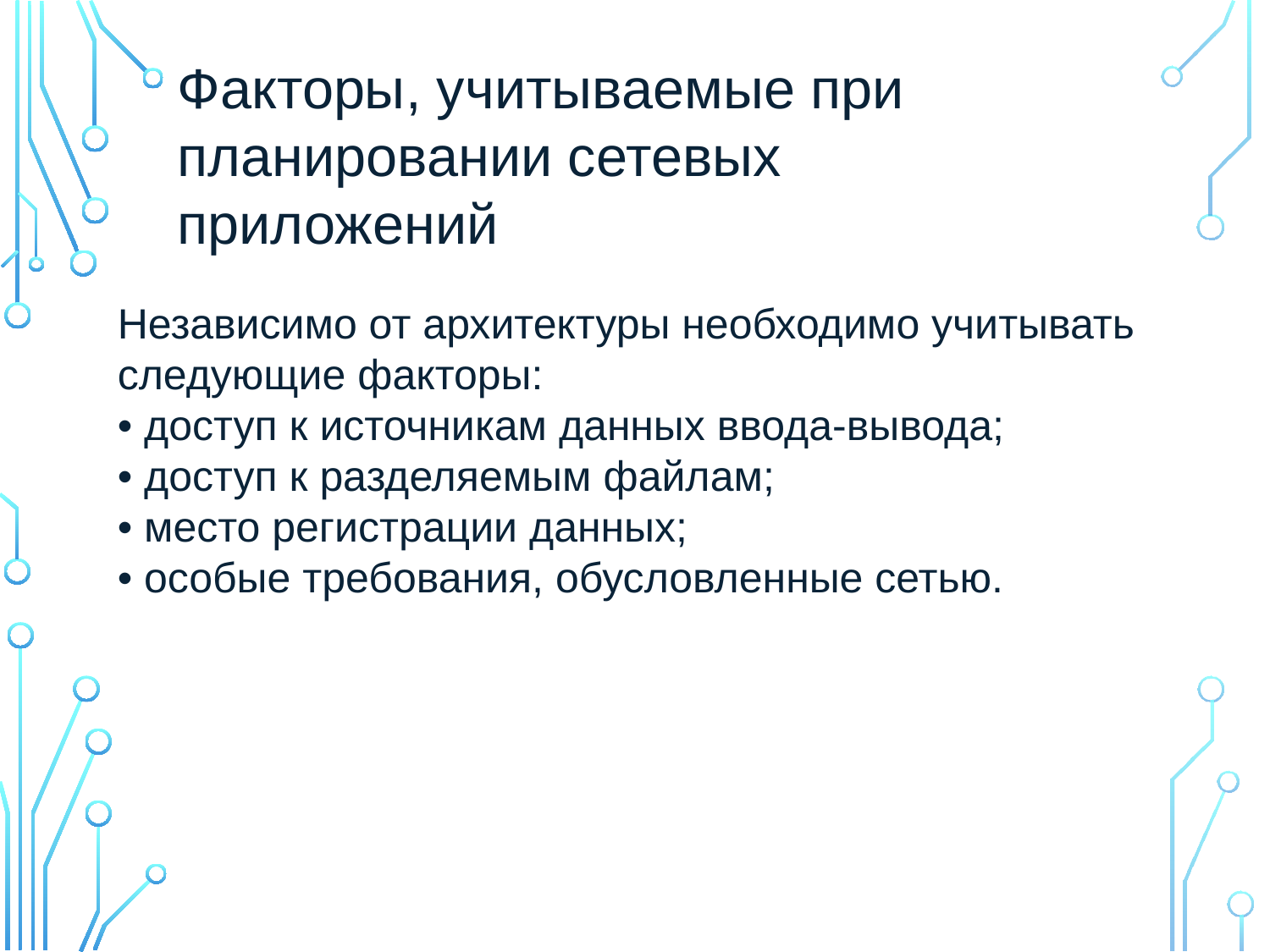

Факторы, учитываемые при планировании сетевых приложений
Независимо от архитектуры необходимо учитывать следующие факторы:
• доступ к источникам данных ввода-вывода;
• доступ к разделяемым файлам;
• место регистрации данных;
• особые требования, обусловленные сетью.